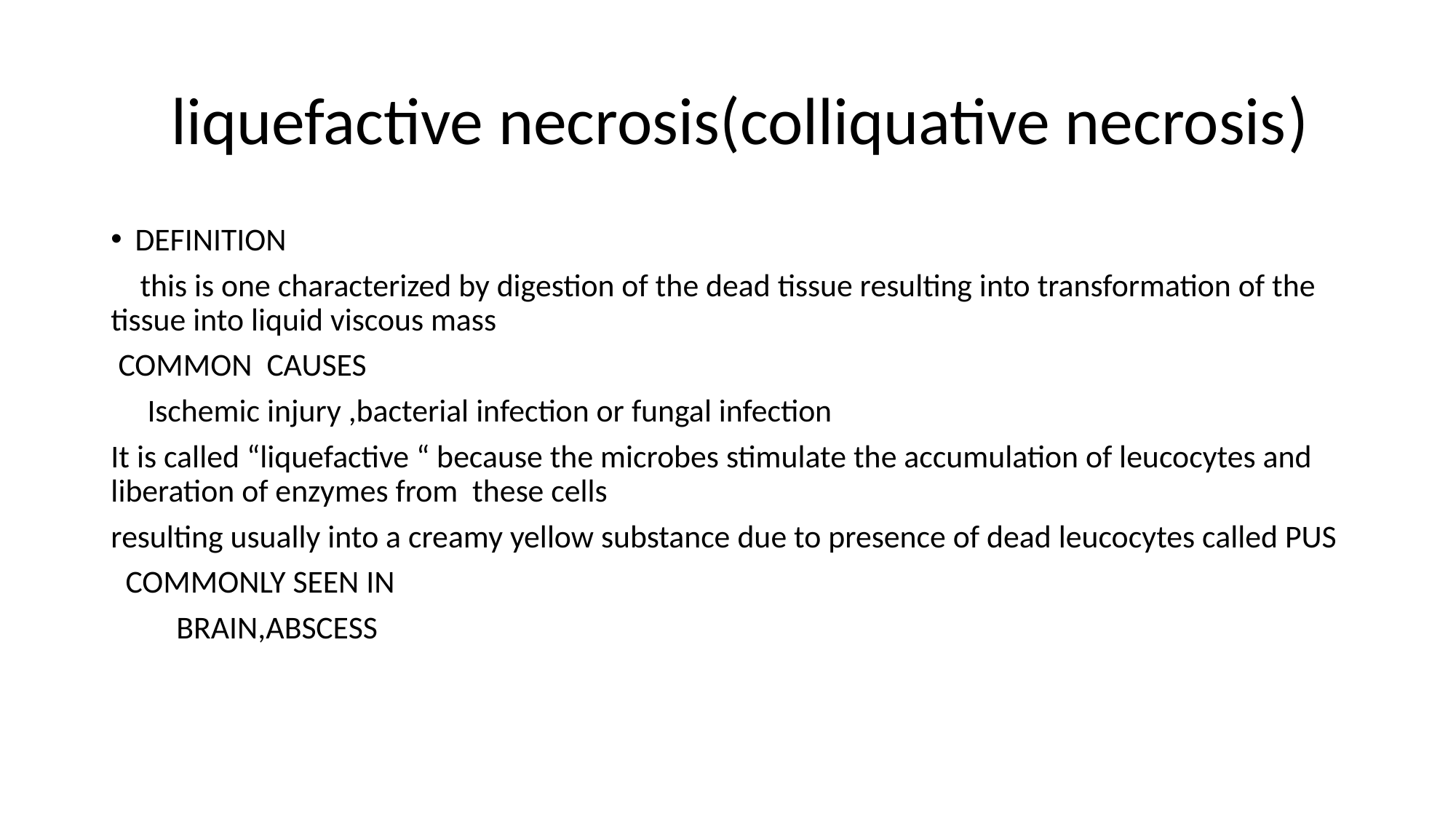

# liquefactive necrosis(colliquative necrosis)
DEFINITION
    this is one characterized by digestion of the dead tissue resulting into transformation of the tissue into liquid viscous mass
 COMMON  CAUSES
     Ischemic injury ,bacterial infection or fungal infection
It is called “liquefactive “ because the microbes stimulate the accumulation of leucocytes and liberation of enzymes from  these cells
resulting usually into a creamy yellow substance due to presence of dead leucocytes called PUS
  COMMONLY SEEN IN
         BRAIN,ABSCESS